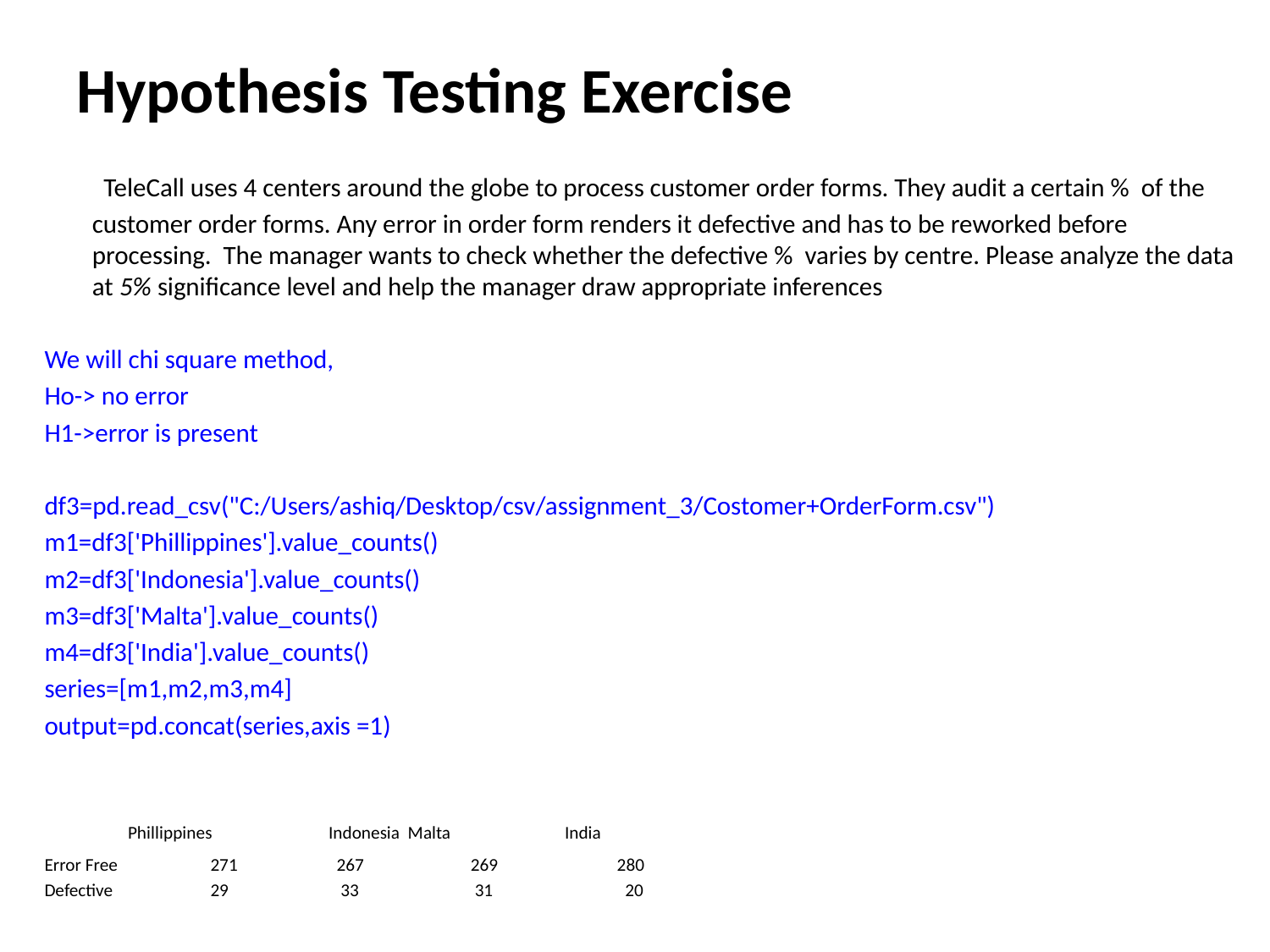

# Hypothesis Testing Exercise
     TeleCall uses 4 centers around the globe to process customer order forms. They audit a certain %  of the customer order forms. Any error in order form renders it defective and has to be reworked before processing.  The manager wants to check whether the defective %  varies by centre. Please analyze the data at 5% significance level and help the manager draw appropriate inferences

We will chi square method,
Ho-> no error
H1->error is present

df3=pd.read_csv("C:/Users/ashiq/Desktop/csv/assignment_3/Costomer+OrderForm.csv")
m1=df3['Phillippines'].value_counts()
m2=df3['Indonesia'].value_counts()
m3=df3['Malta'].value_counts()
m4=df3['India'].value_counts()
series=[m1,m2,m3,m4]
output=pd.concat(series,axis =1)

	   Phillippines	Indonesia  Malta	India
Error Free	271	  267	      269	             280
Defective	29	   33	       31	               20